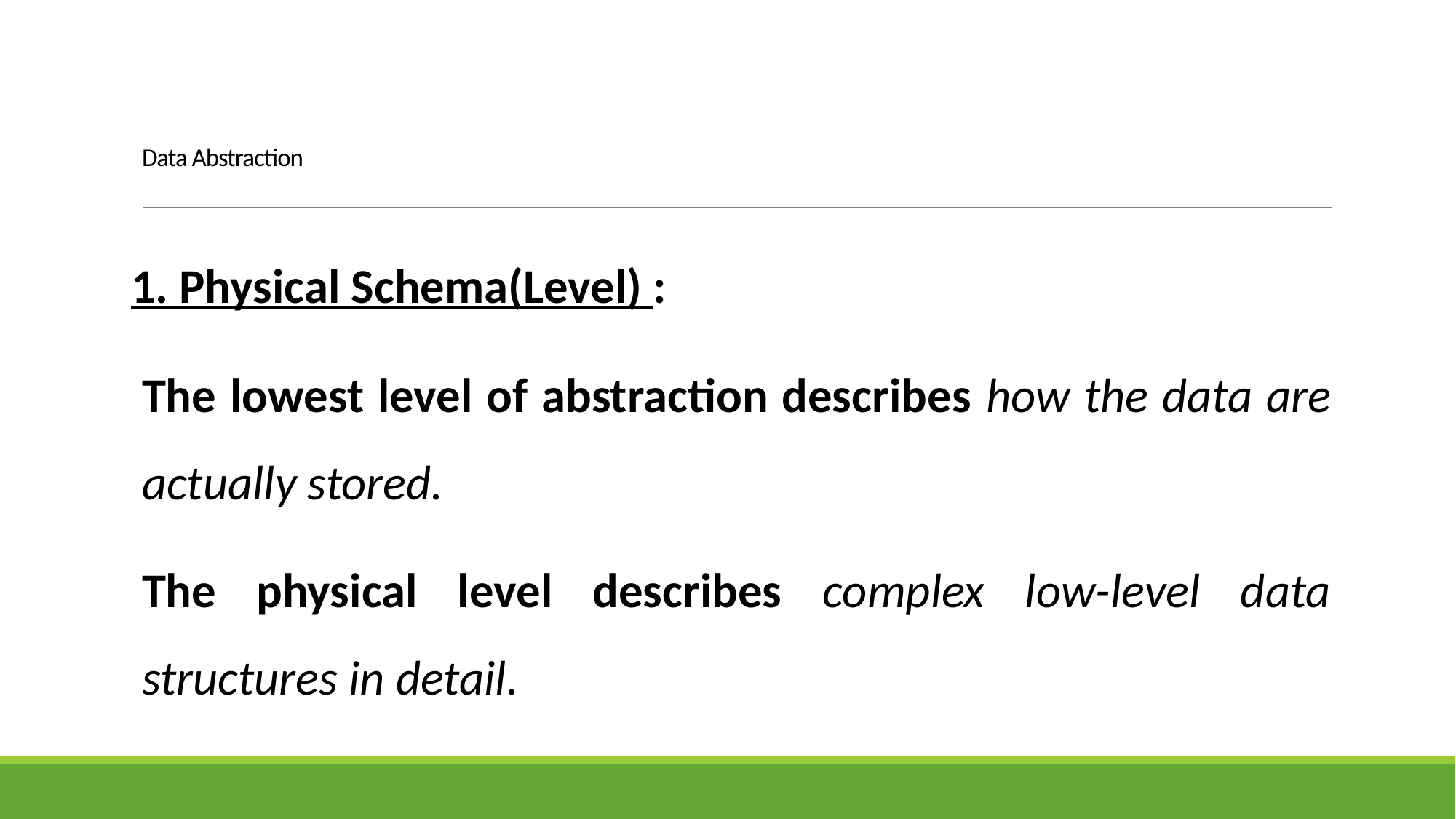

# Data Abstraction
1. Physical Schema(Level) :
The lowest level of abstraction describes how the data are actually stored.
The physical level describes complex low-level data structures in detail.